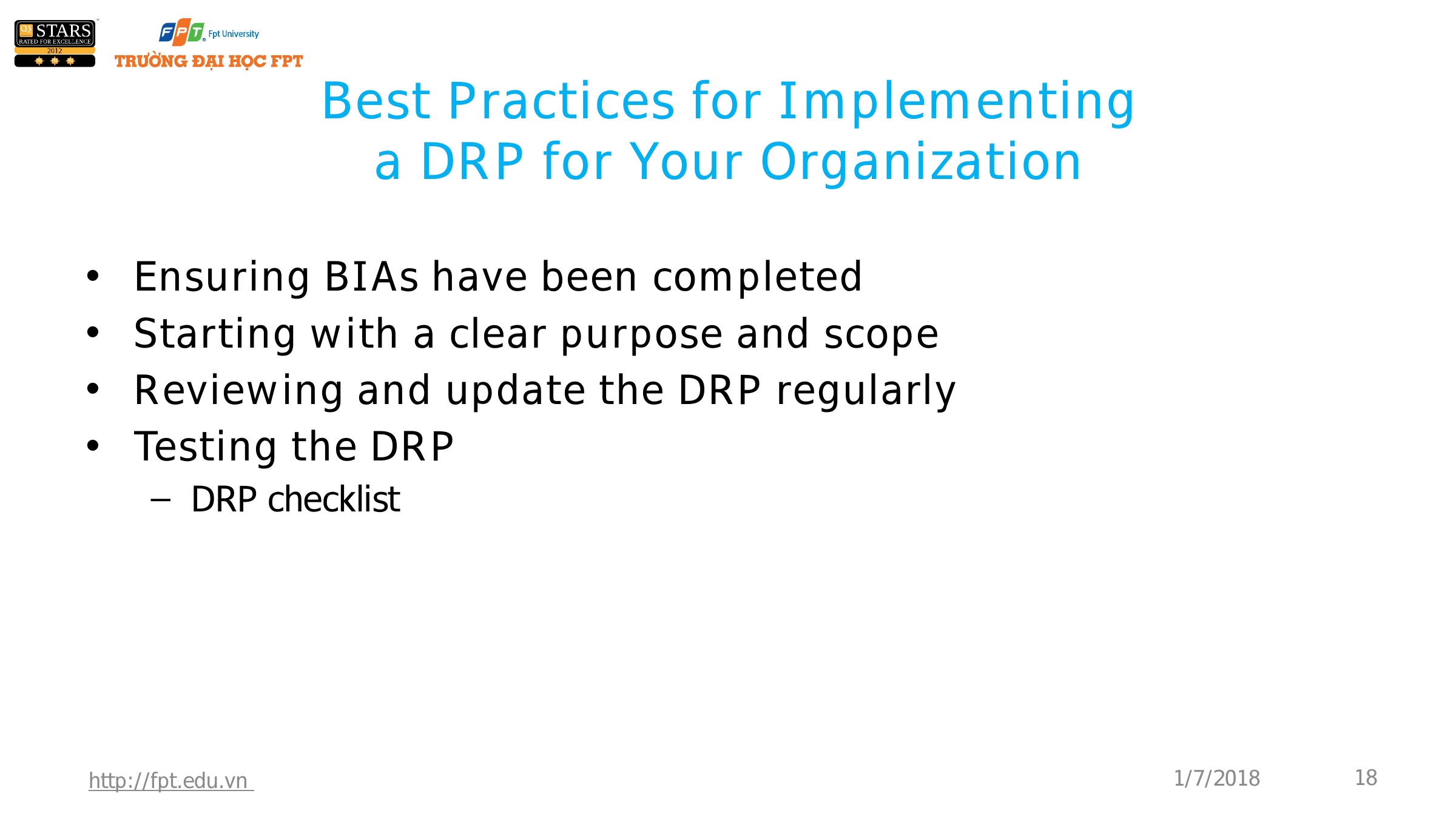

# Best Practices for Implementing a DRP for Your Organization
Ensuring BIAs have been completed
Starting with a clear purpose and scope
Reviewing and update the DRP regularly
Testing the DRP
DRP checklist
http://fpt.edu.vn
1/7/2018
18